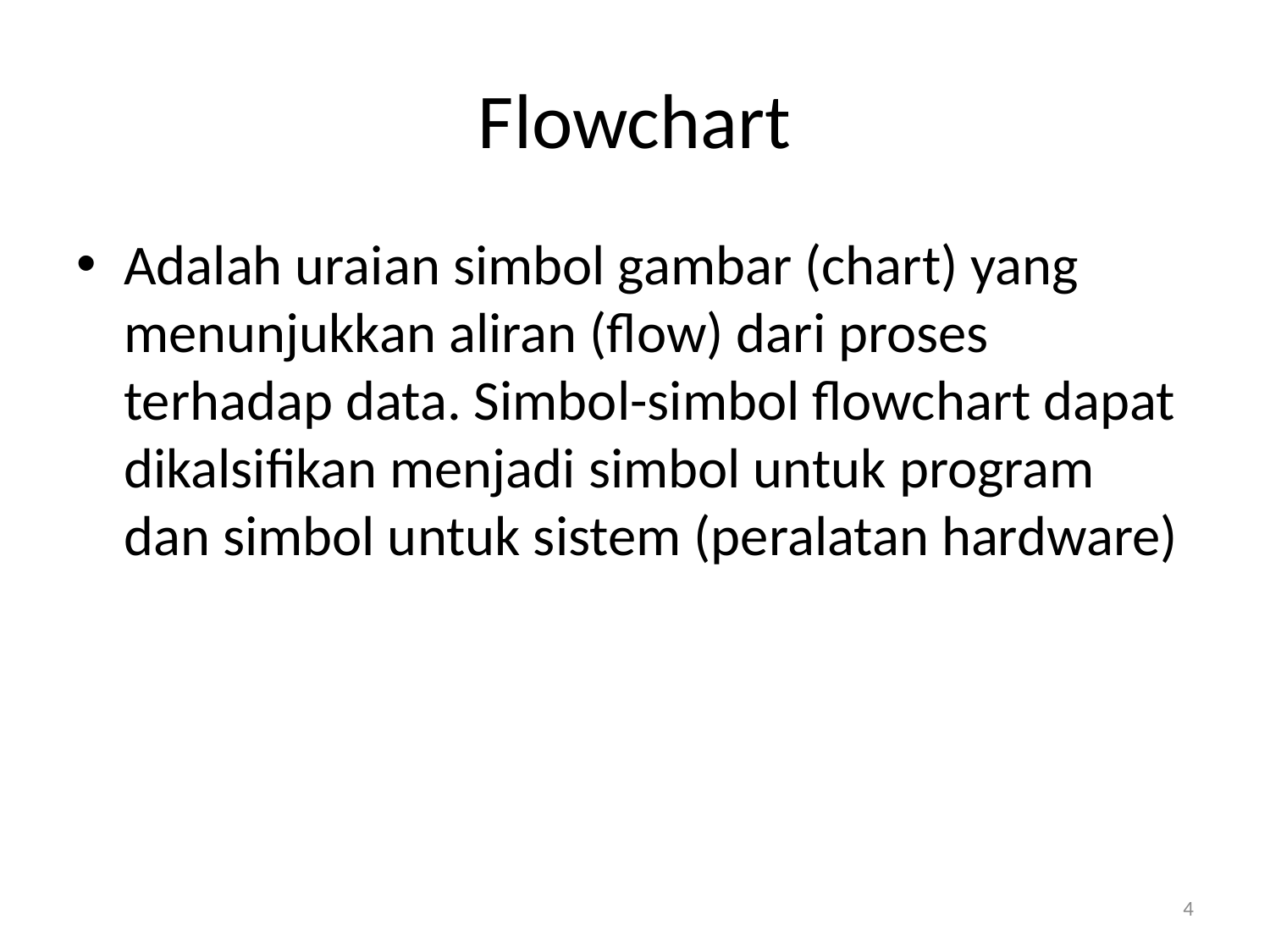

# Flowchart
Adalah uraian simbol gambar (chart) yang menunjukkan aliran (flow) dari proses terhadap data. Simbol-simbol flowchart dapat dikalsifikan menjadi simbol untuk program dan simbol untuk sistem (peralatan hardware)
4